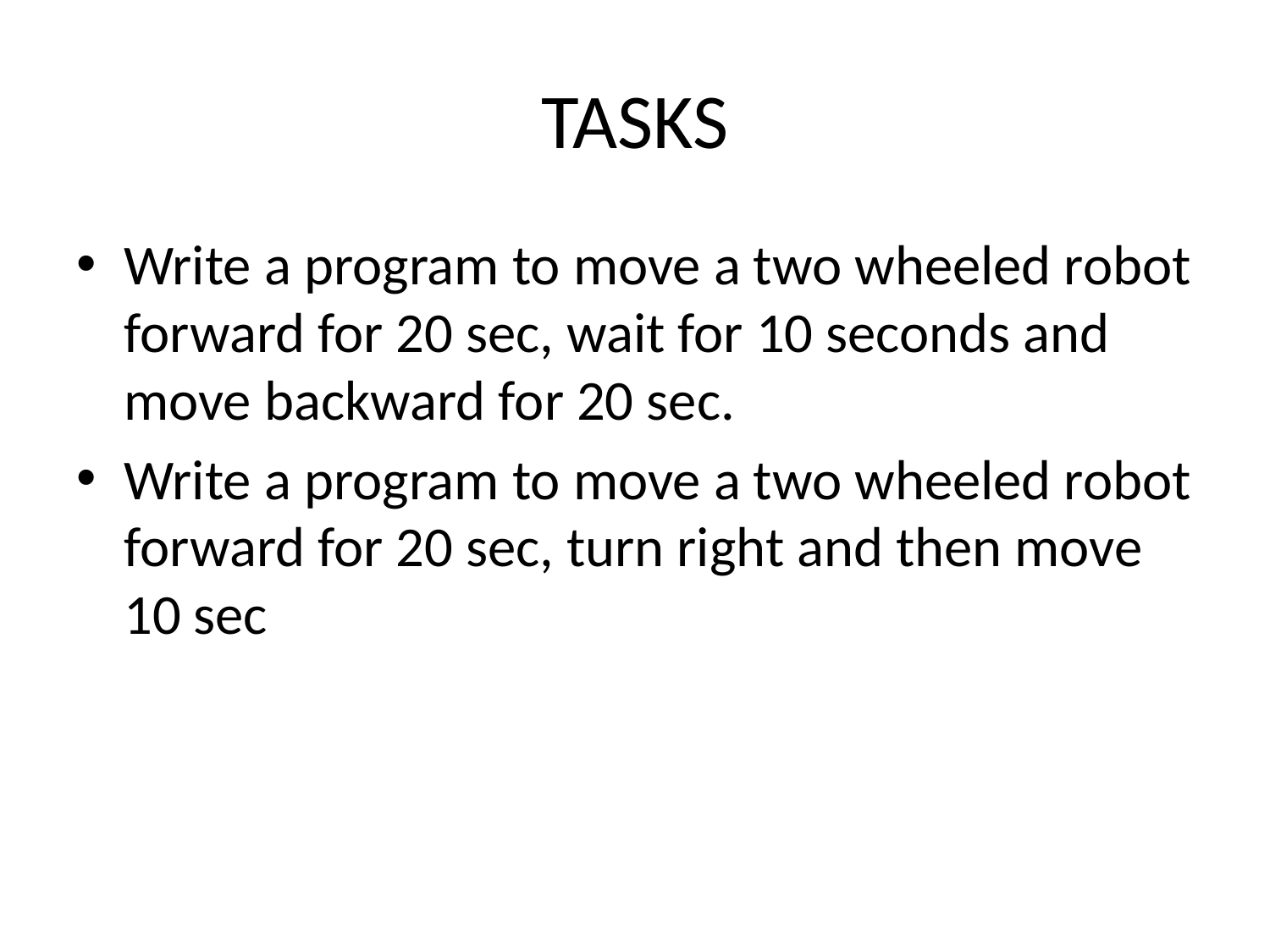

# TASKS
Write a program to move a two wheeled robot forward for 20 sec, wait for 10 seconds and move backward for 20 sec.
Write a program to move a two wheeled robot forward for 20 sec, turn right and then move 10 sec